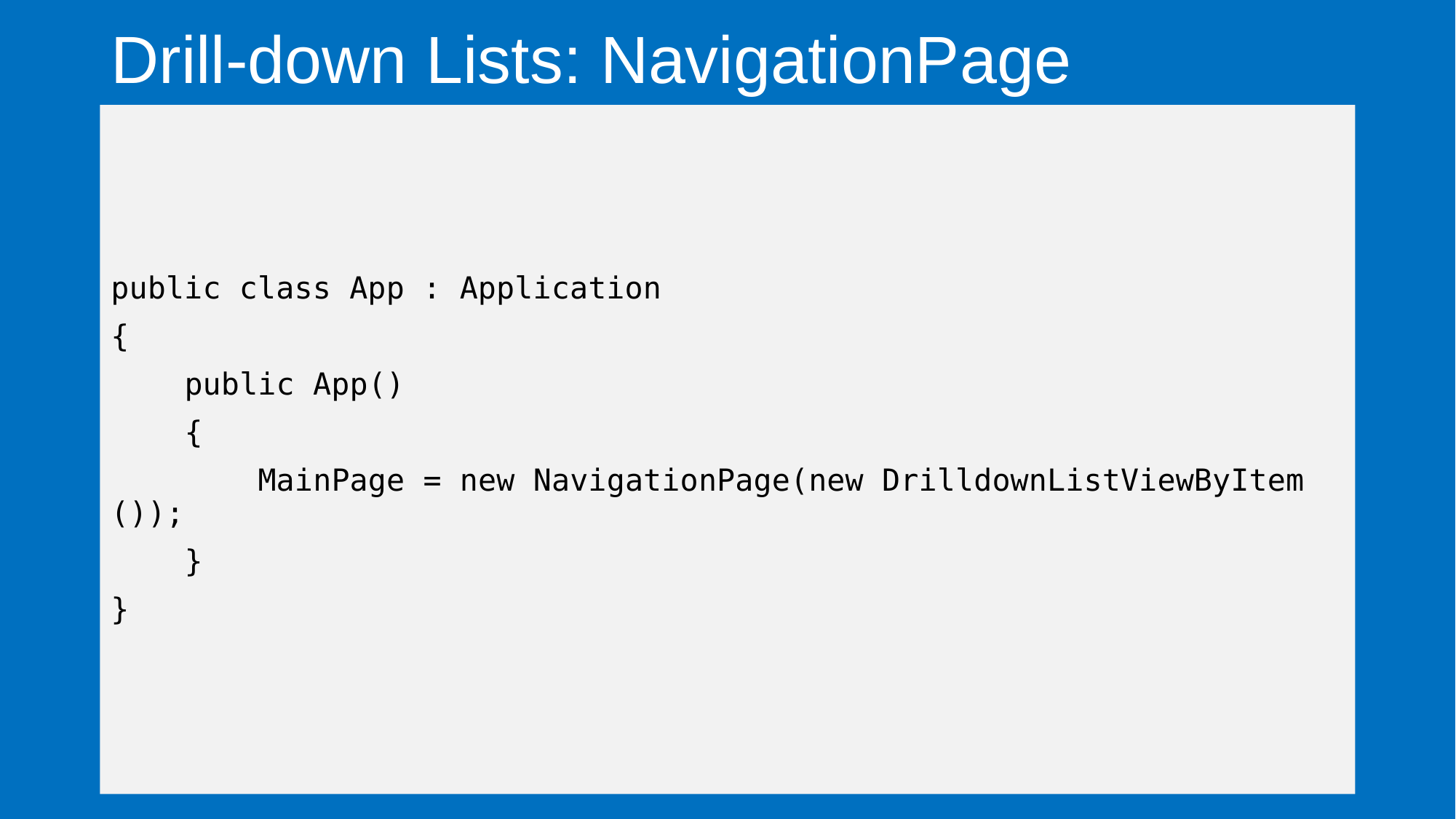

# Drill-down Lists: NavigationPage
public class App : Application
{
    public App()
    {
        MainPage = new NavigationPage(new DrilldownListViewByItem ());
    }
}